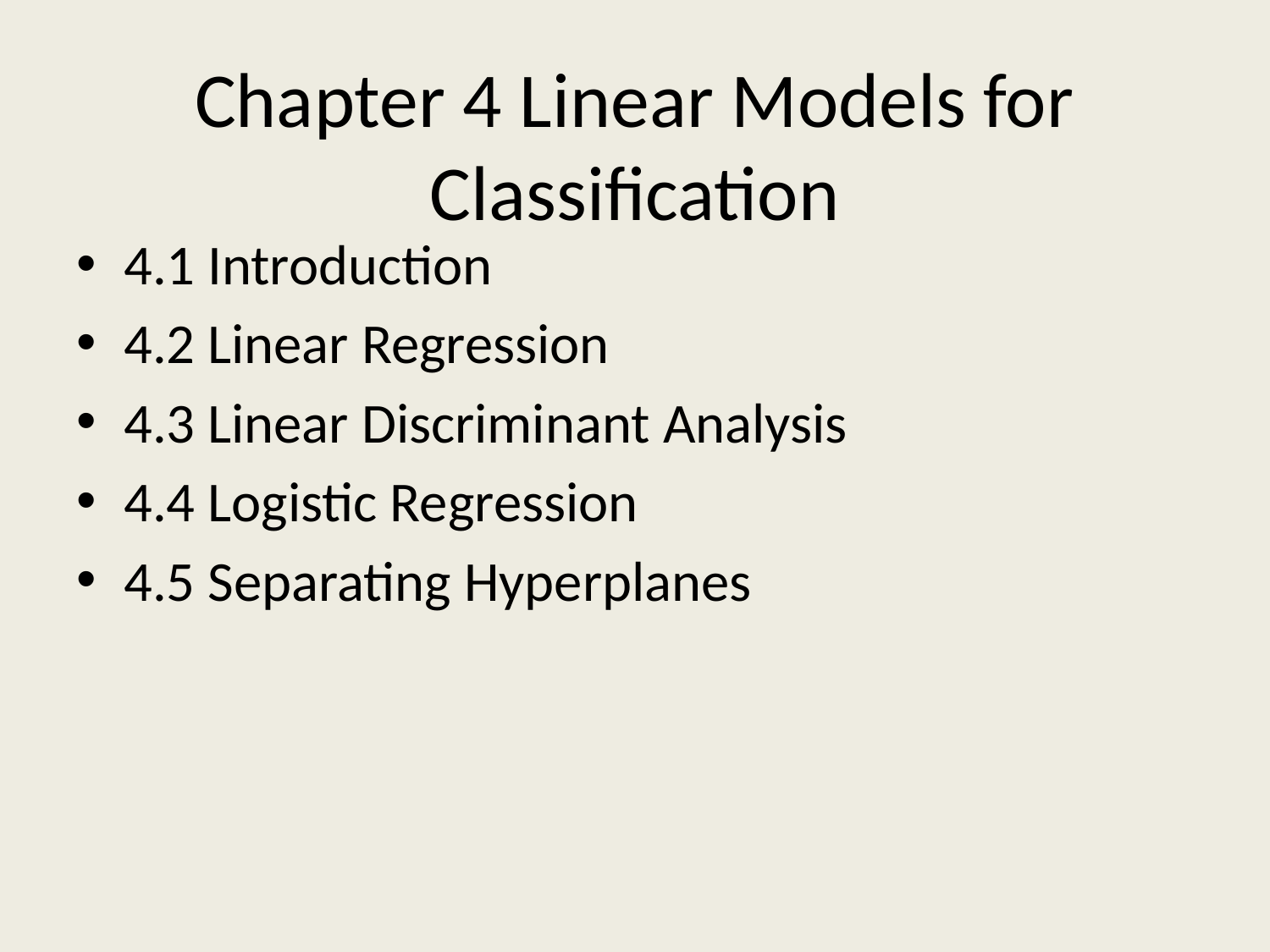

# Chapter 4 Linear Models for Classification
4.1 Introduction
4.2 Linear Regression
4.3 Linear Discriminant Analysis
4.4 Logistic Regression
4.5 Separating Hyperplanes